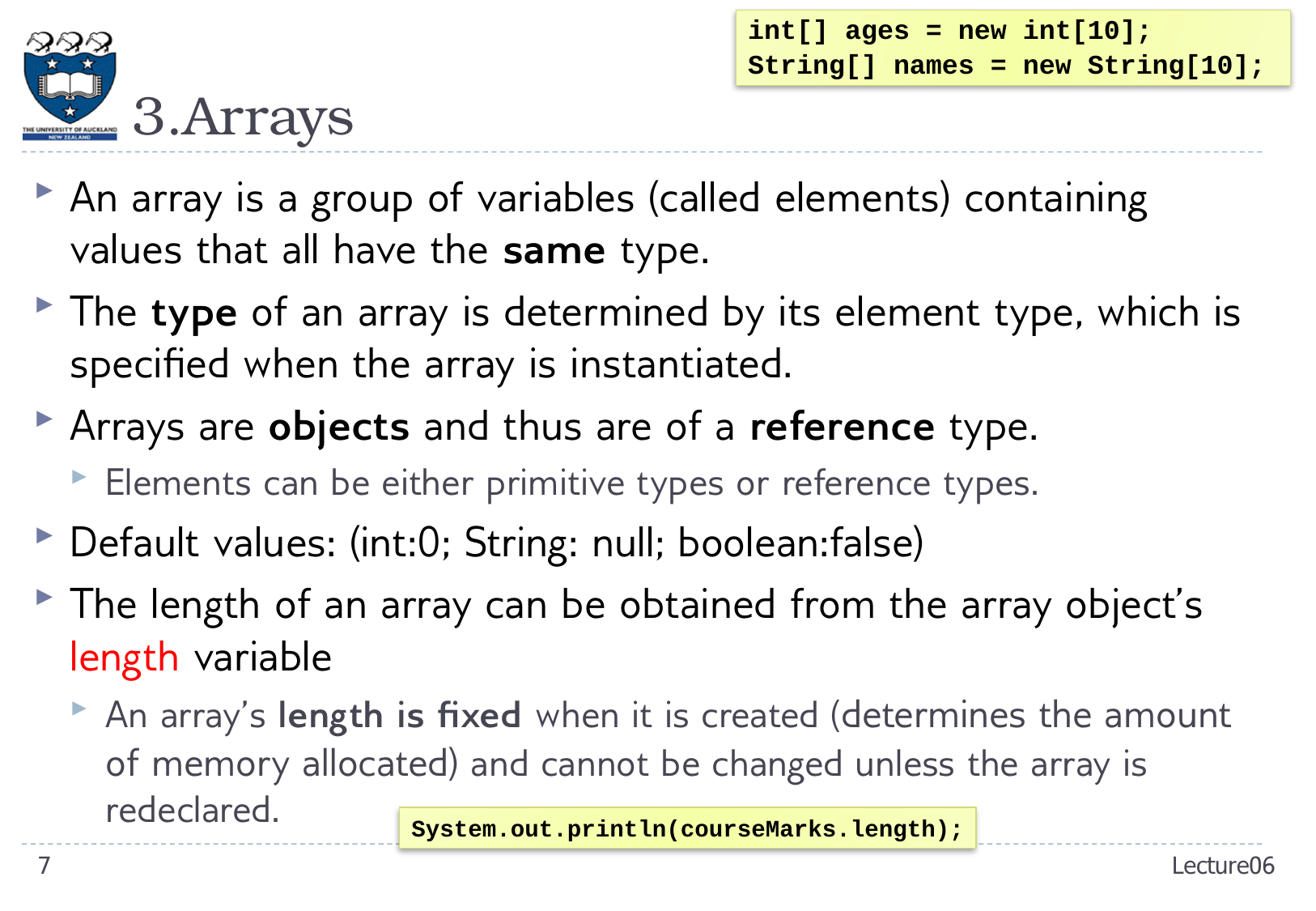

int[] ages = new int[10];
String[] names = new String[10];
# 3.Arrays
An array is a group of variables (called elements) containing values that all have the same type.
The type of an array is determined by its element type, which is specified when the array is instantiated.
Arrays are objects and thus are of a reference type.
Elements can be either primitive types or reference types.
Default values: (int:0; String: null; boolean:false)
The length of an array can be obtained from the array object’s length variable
An array’s length is fixed when it is created (determines the amount of memory allocated) and cannot be changed unless the array is redeclared.

System.out.println(courseMarks.length);
7
Lecture06